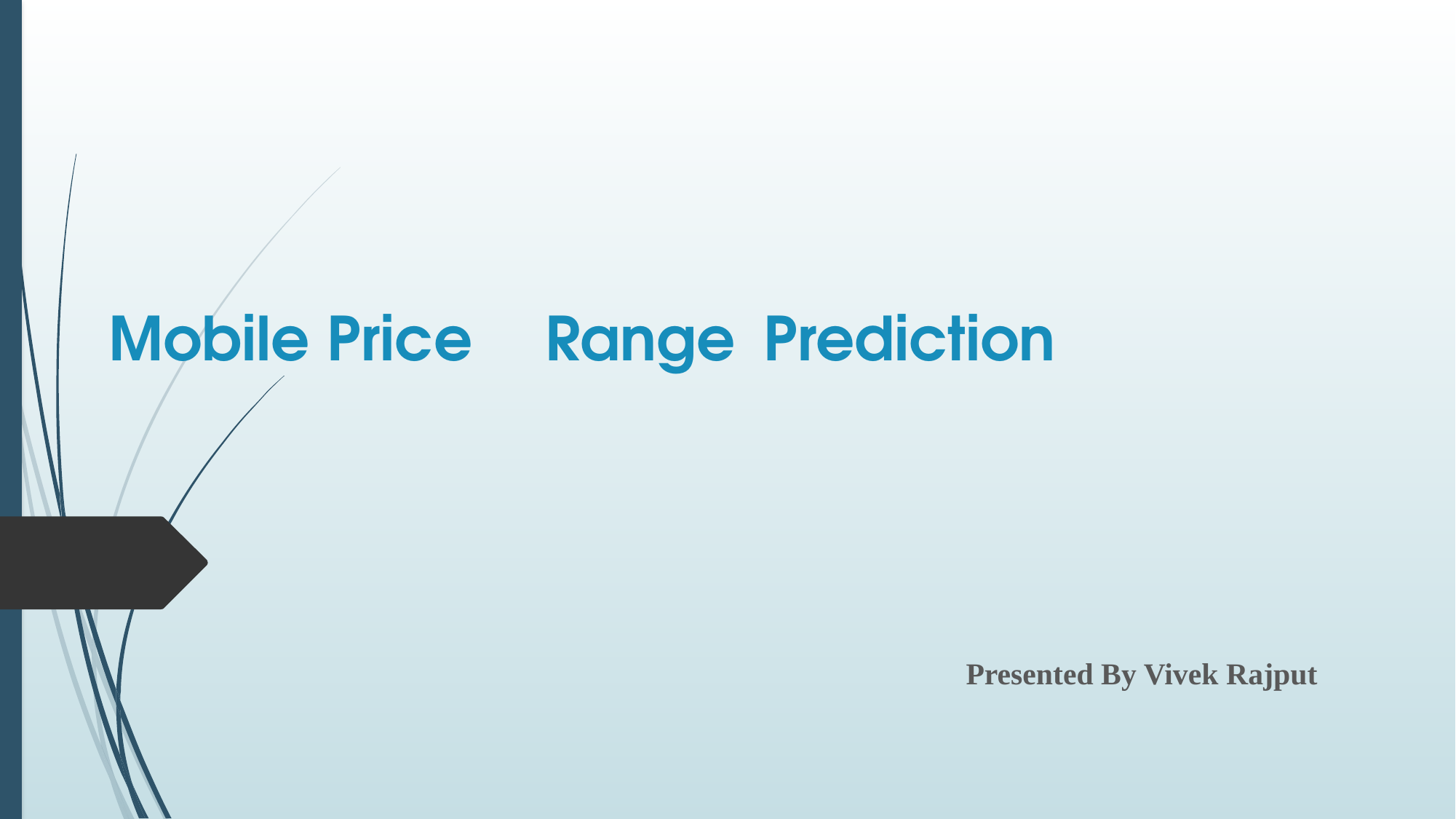

# Mobile	Price	Range	Prediction
 Presented By Vivek Rajput